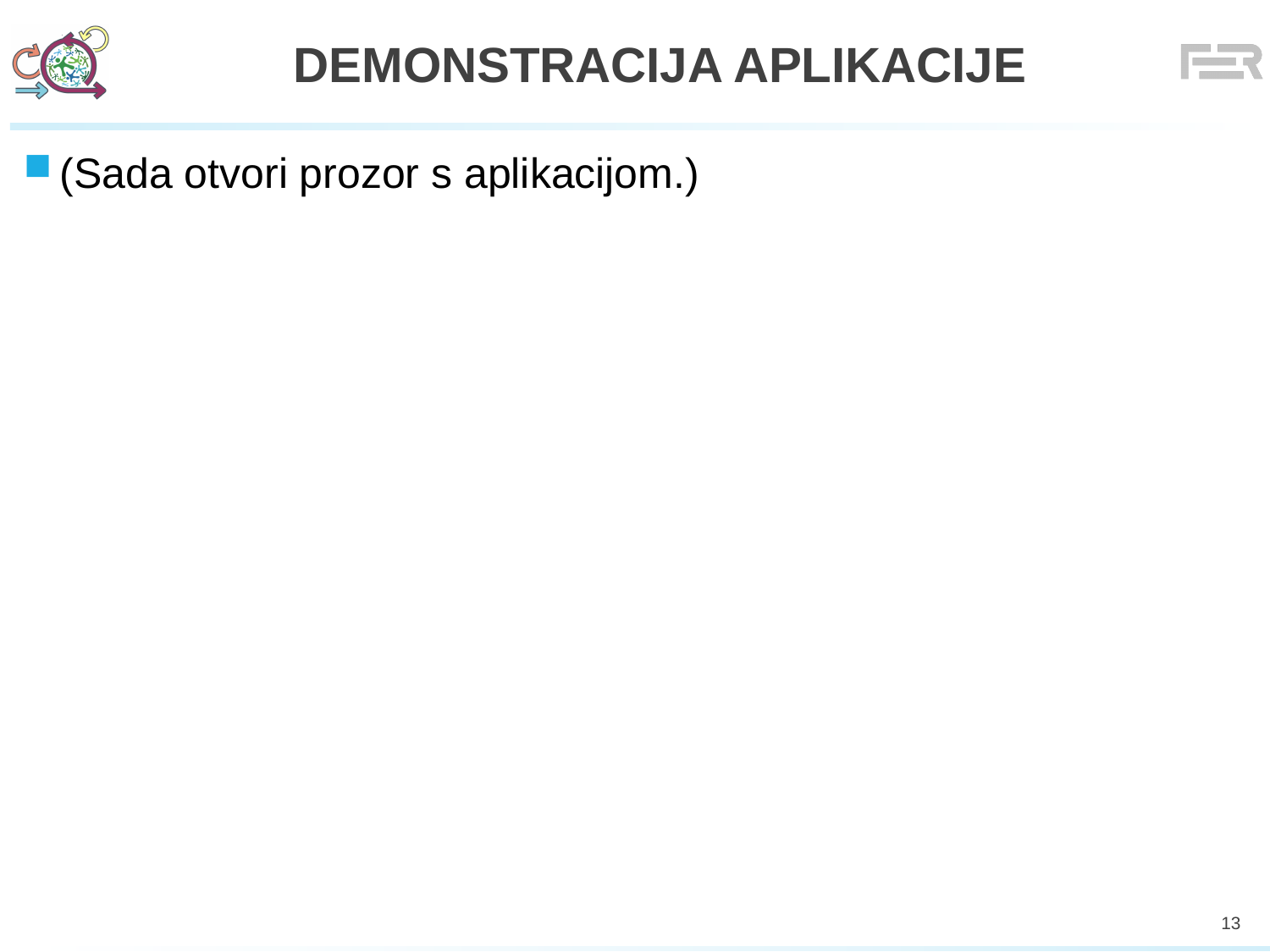

# Demonstracija aplikacije
(Sada otvori prozor s aplikacijom.)
13